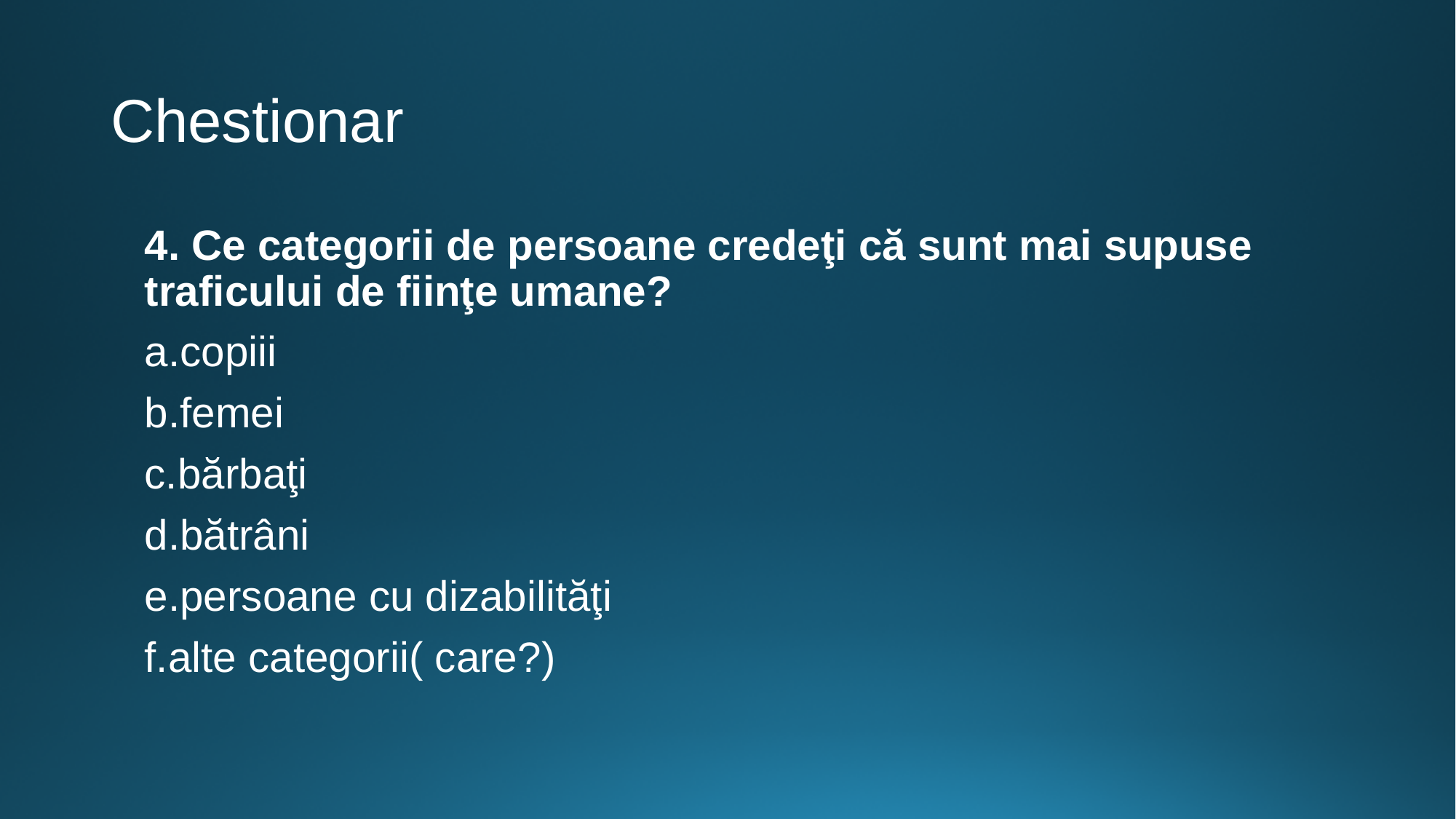

# Chestionar
4. Ce categorii de persoane credeţi că sunt mai supuse traficului de fiinţe umane?
a.copiii
b.femei
c.bărbaţi
d.bătrâni
e.persoane cu dizabilităţi
f.alte categorii( care?)